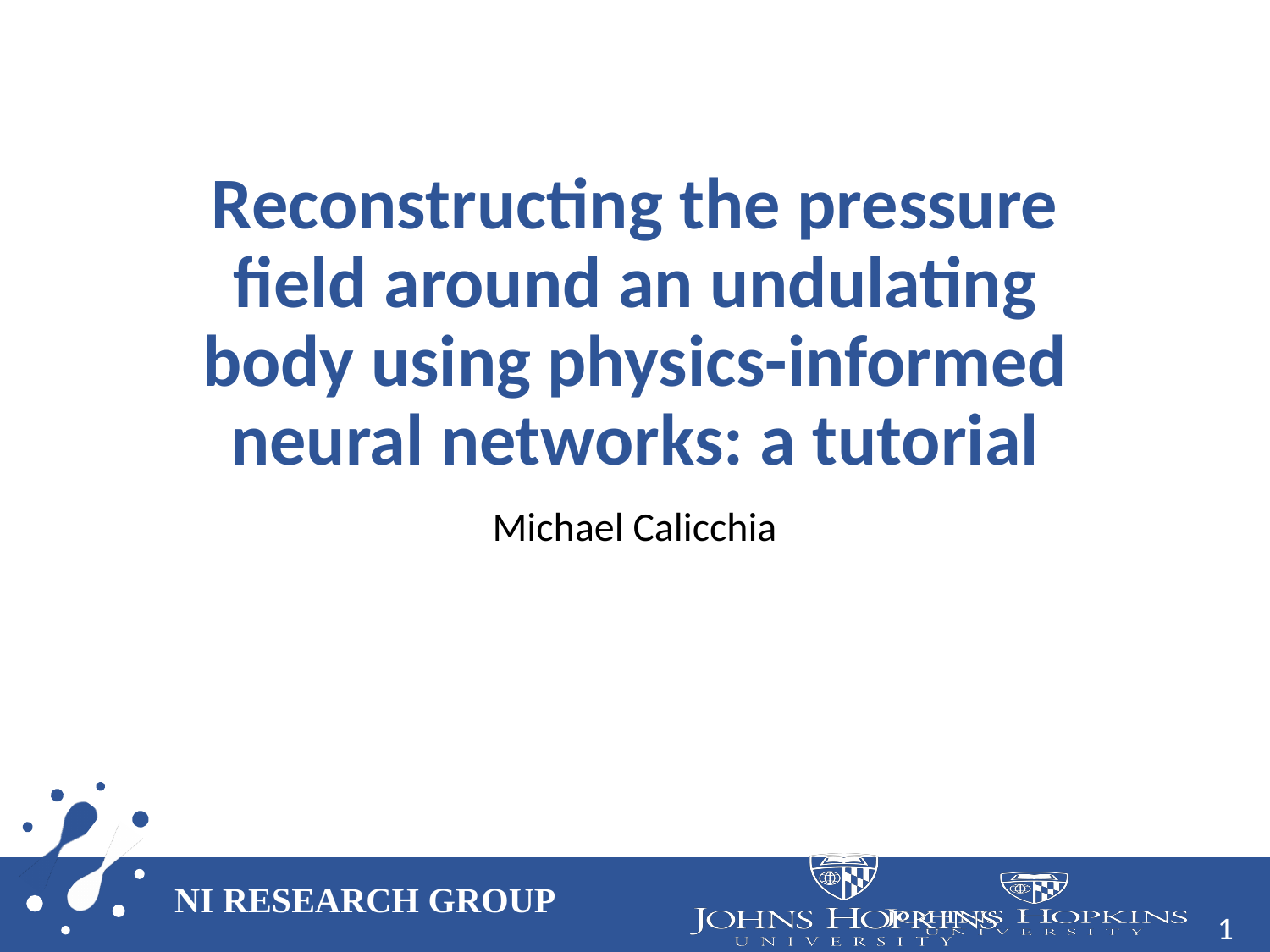

# Reconstructing the pressure field around an undulating body using physics-informed neural networks: a tutorial
Michael Calicchia
1